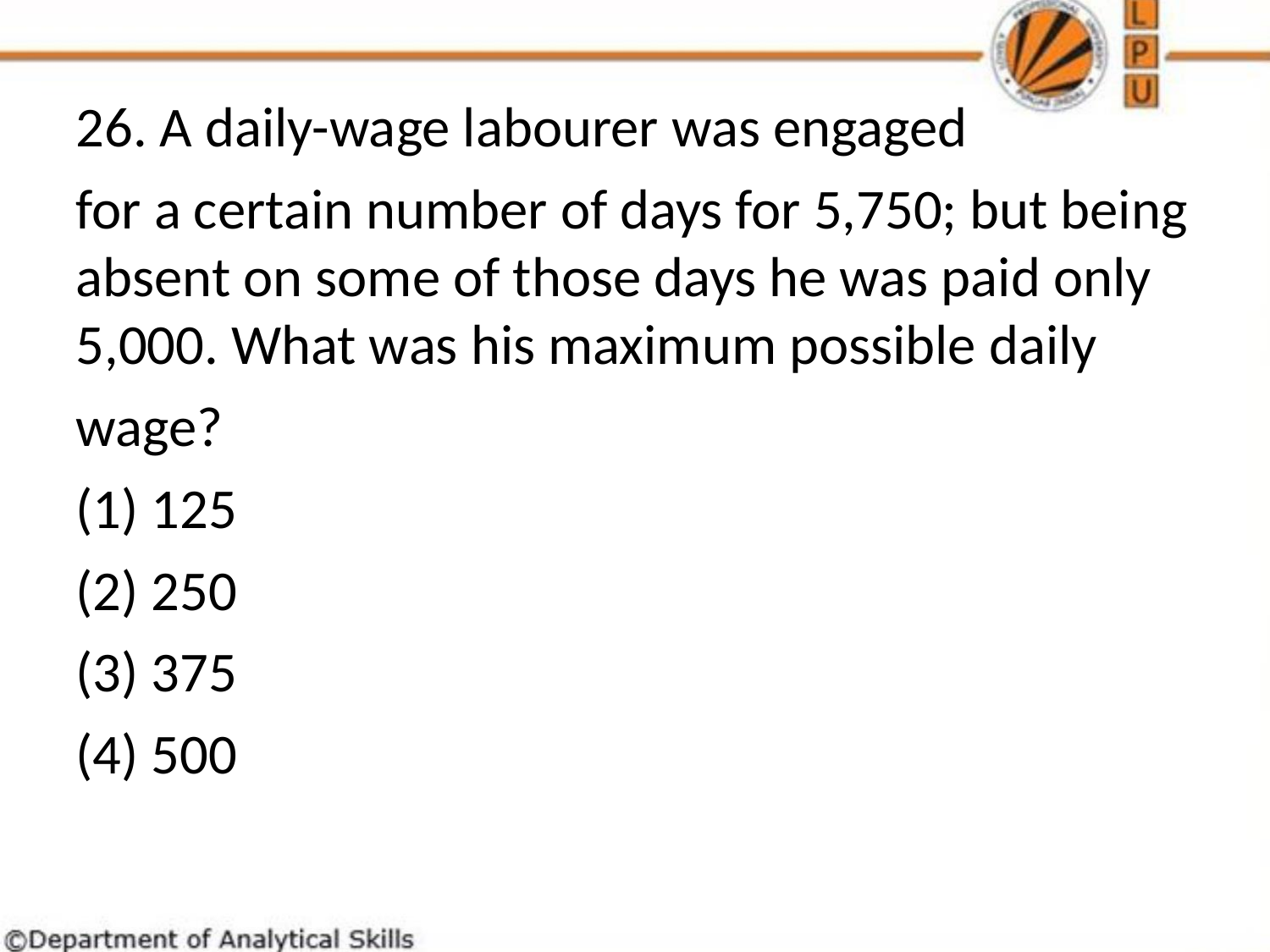

26. A daily-wage labourer was engaged
for a certain number of days for 5,750; but being absent on some of those days he was paid only 5,000. What was his maximum possible daily
wage?
(1) 125
(2) 250
(3) 375
(4) 500